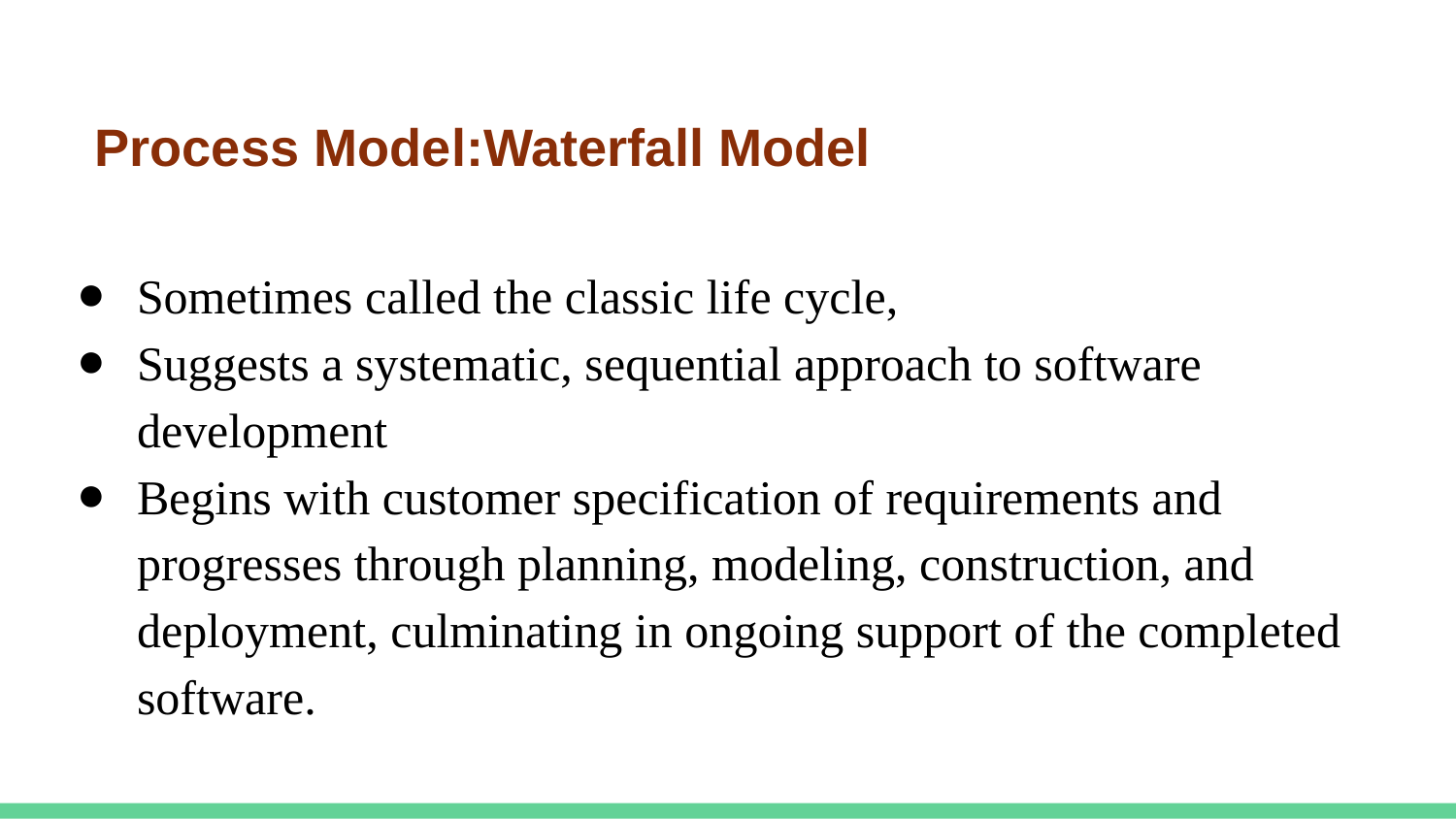

# Process Model:Waterfall Model

Sometimes called the classic life cycle,
Suggests a systematic, sequential approach to software development
Begins with customer specification of requirements and progresses through planning, modeling, construction, and deployment, culminating in ongoing support of the completed software.